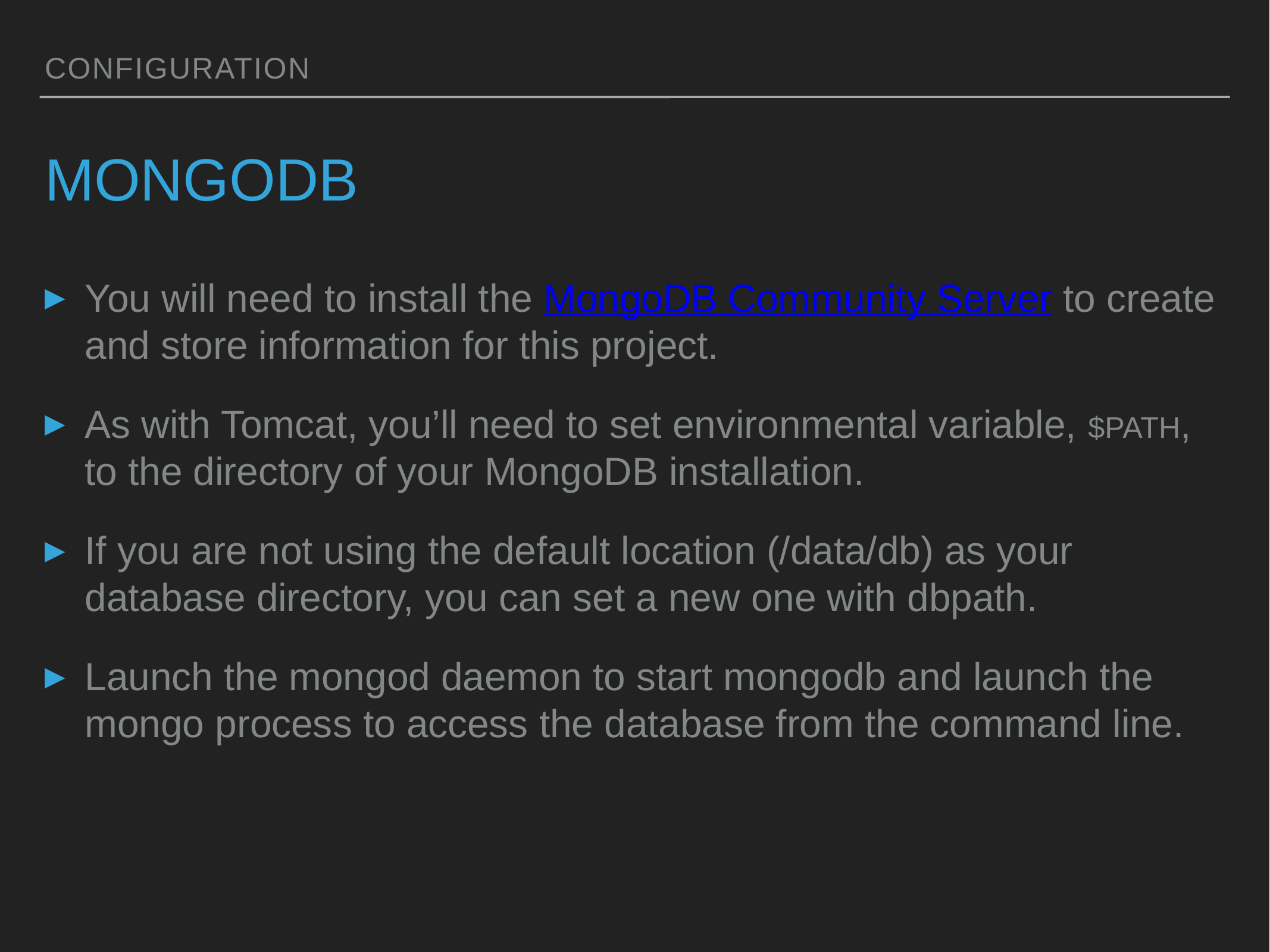

Configuration
# MongoDB
You will need to install the MongoDB Community Server to create and store information for this project.
As with Tomcat, you’ll need to set environmental variable, $PATH, to the directory of your MongoDB installation.
If you are not using the default location (/data/db) as your database directory, you can set a new one with dbpath.
Launch the mongod daemon to start mongodb and launch the mongo process to access the database from the command line.